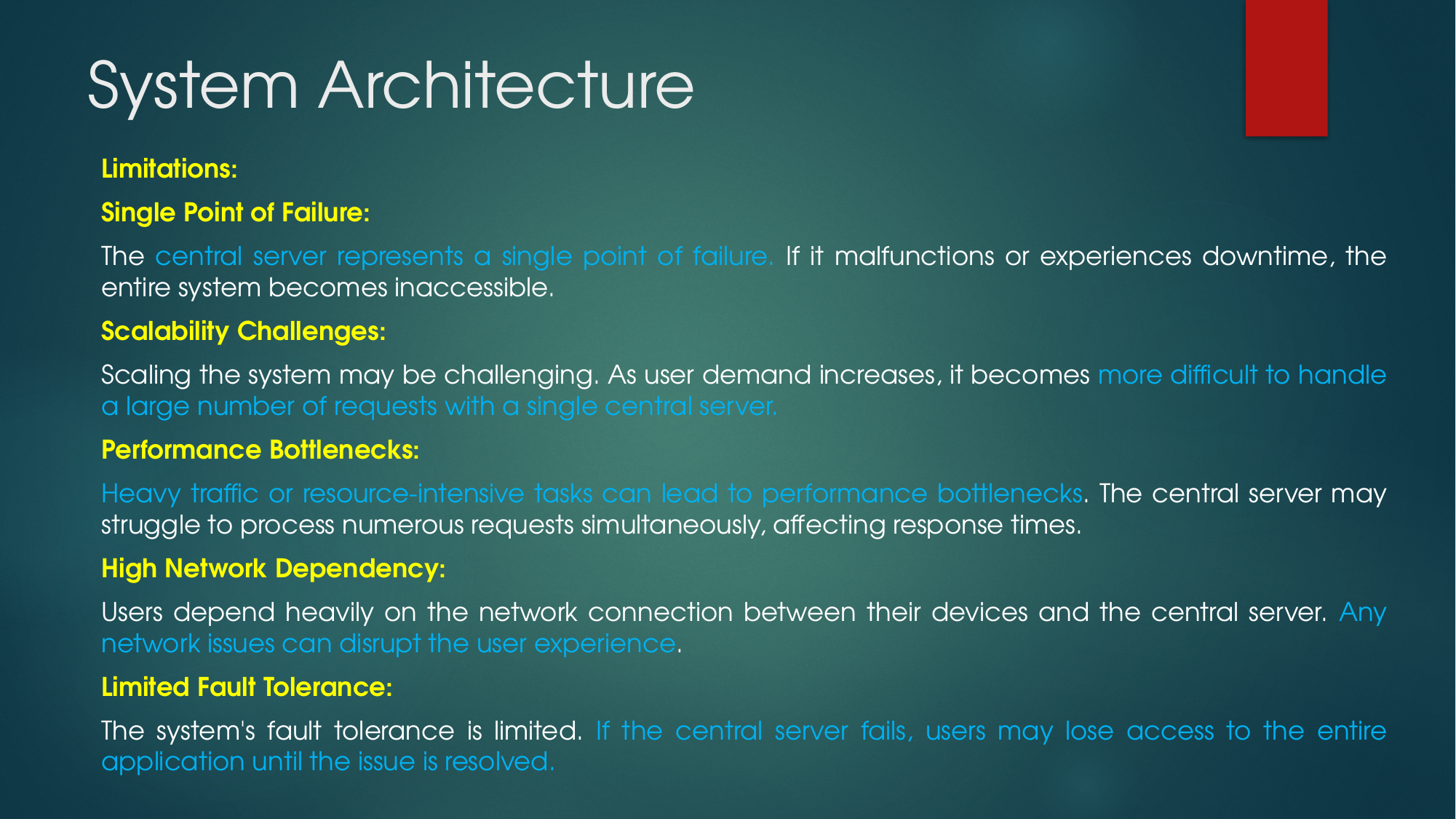

# System Architecture
Limitations:
Single Point of Failure:
The central server represents a single point of failure. If it malfunctions or experiences downtime, the entire system becomes inaccessible.
Scalability Challenges:
Scaling the system may be challenging. As user demand increases, it becomes more difficult to handle a large number of requests with a single central server.
Performance Bottlenecks:
Heavy traffic or resource-intensive tasks can lead to performance bottlenecks. The central server may struggle to process numerous requests simultaneously, affecting response times.
High Network Dependency:
Users depend heavily on the network connection between their devices and the central server. Any network issues can disrupt the user experience.
Limited Fault Tolerance:
The system's fault tolerance is limited. If the central server fails, users may lose access to the entire application until the issue is resolved.